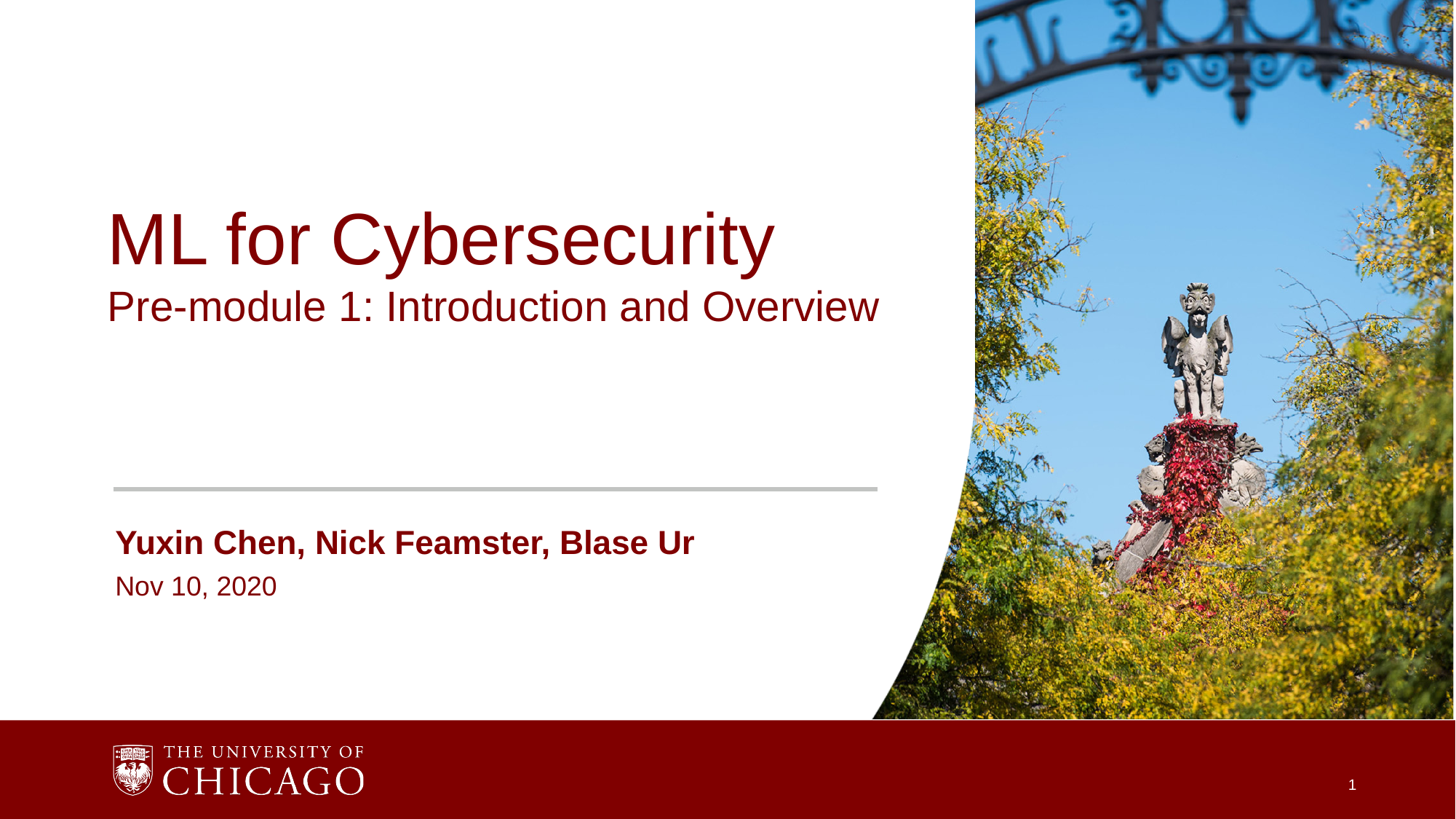

ML for Cybersecurity
Pre-module 1: Introduction and Overview
Yuxin Chen, Nick Feamster, Blase Ur
Nov 10, 2020
1